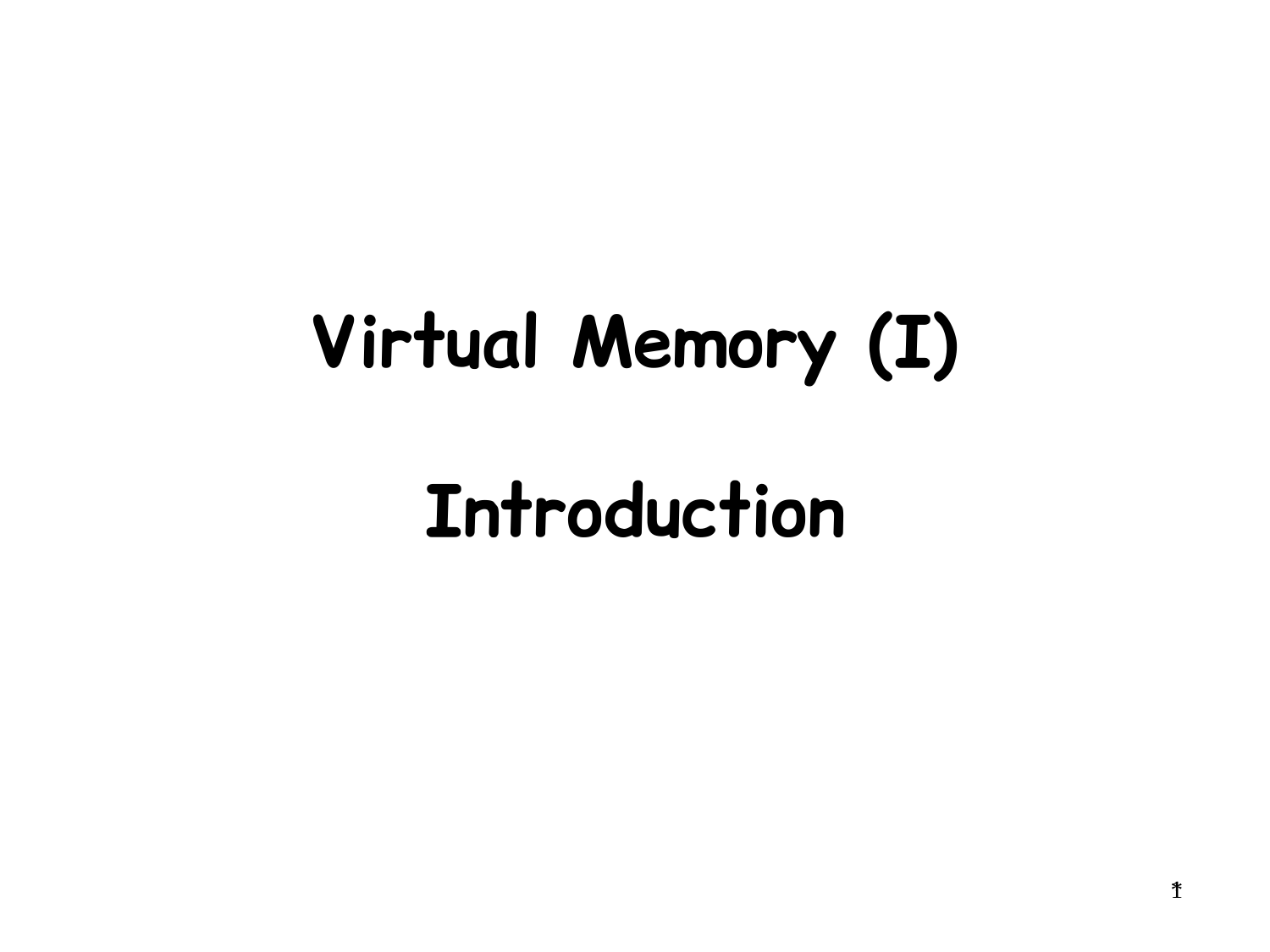

# Virtual Memory (I) Introduction
*
1